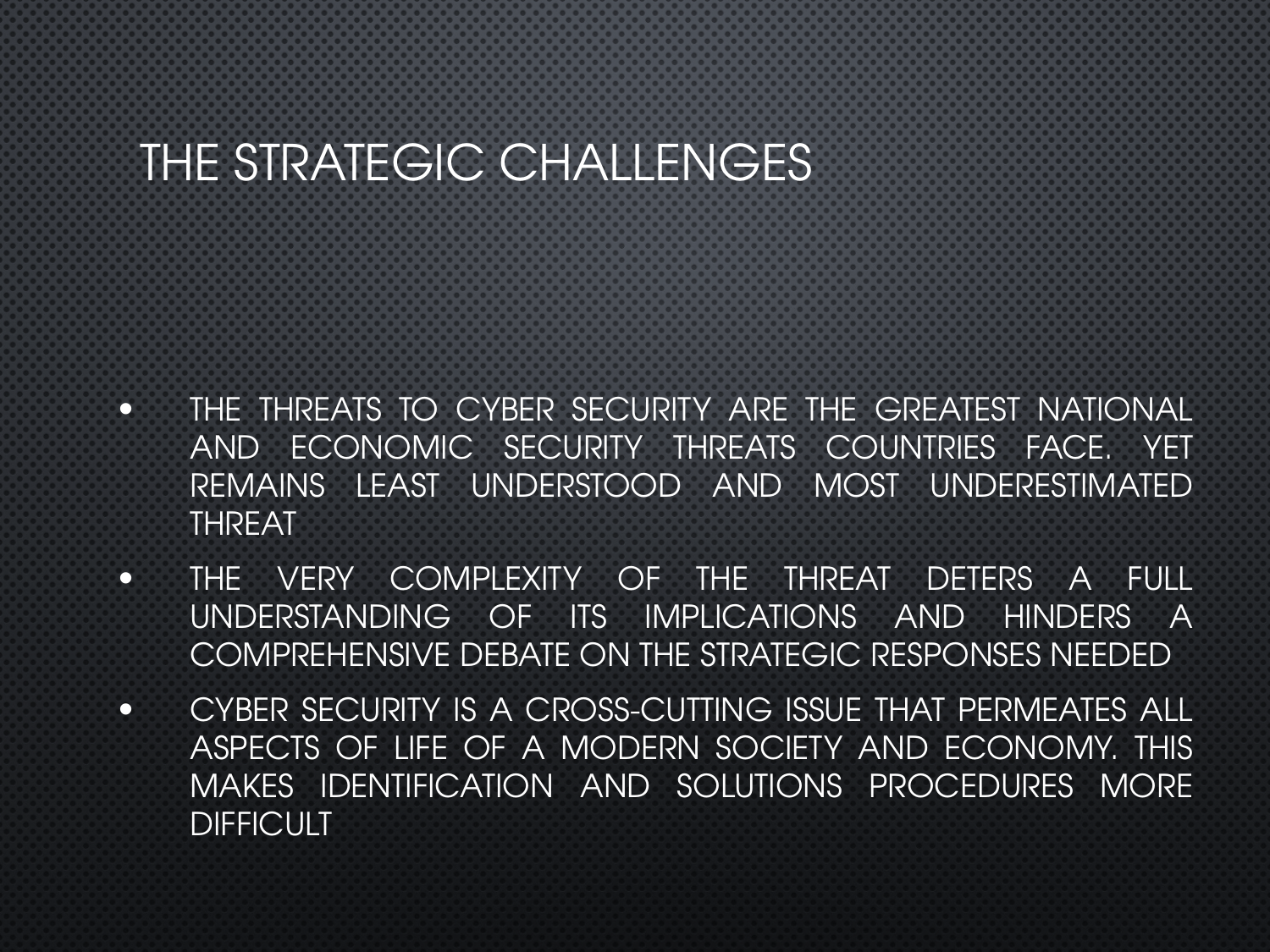

# The strategic challenges
The threats to cyber security are the greatest national and economic security threats countries face. Yet remains least understood and most underestimated threat
The very complexity of the threat deters a full understanding of its implications and hinders a comprehensive debate on the strategic responses needed
Cyber security is a cross-cutting issue that permeates all aspects of life of a modern society and economy. This makes identification and solutions procedures more difficult